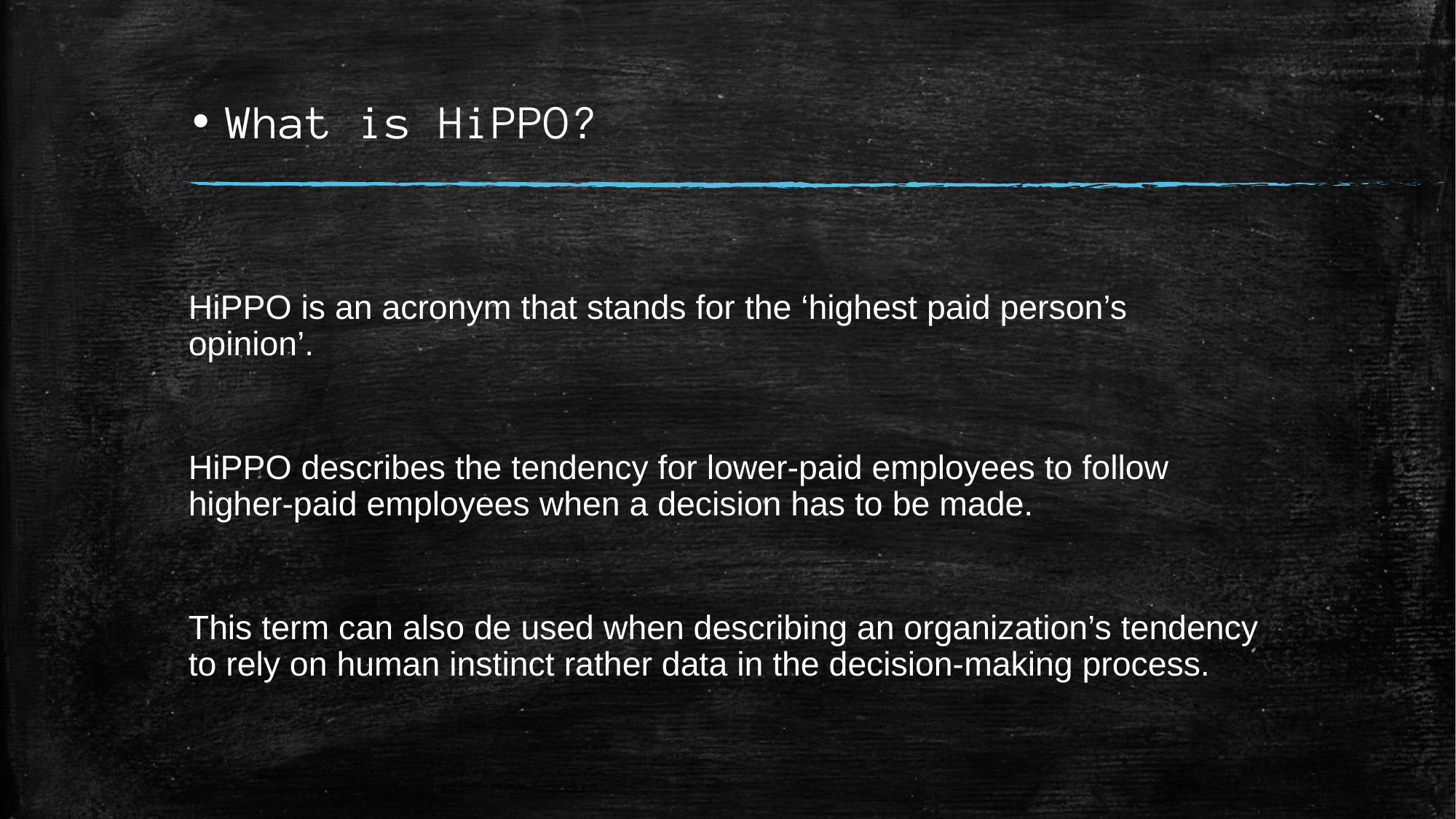

# What is HiPPO?

HiPPO is an acronym that stands for the ‘highest paid person’s opinion’.

HiPPO describes the tendency for lower-paid employees to follow higher-paid employees when a decision has to be made.

This term can also de used when describing an organization’s tendency to rely on human instinct rather data in the decision-making process.